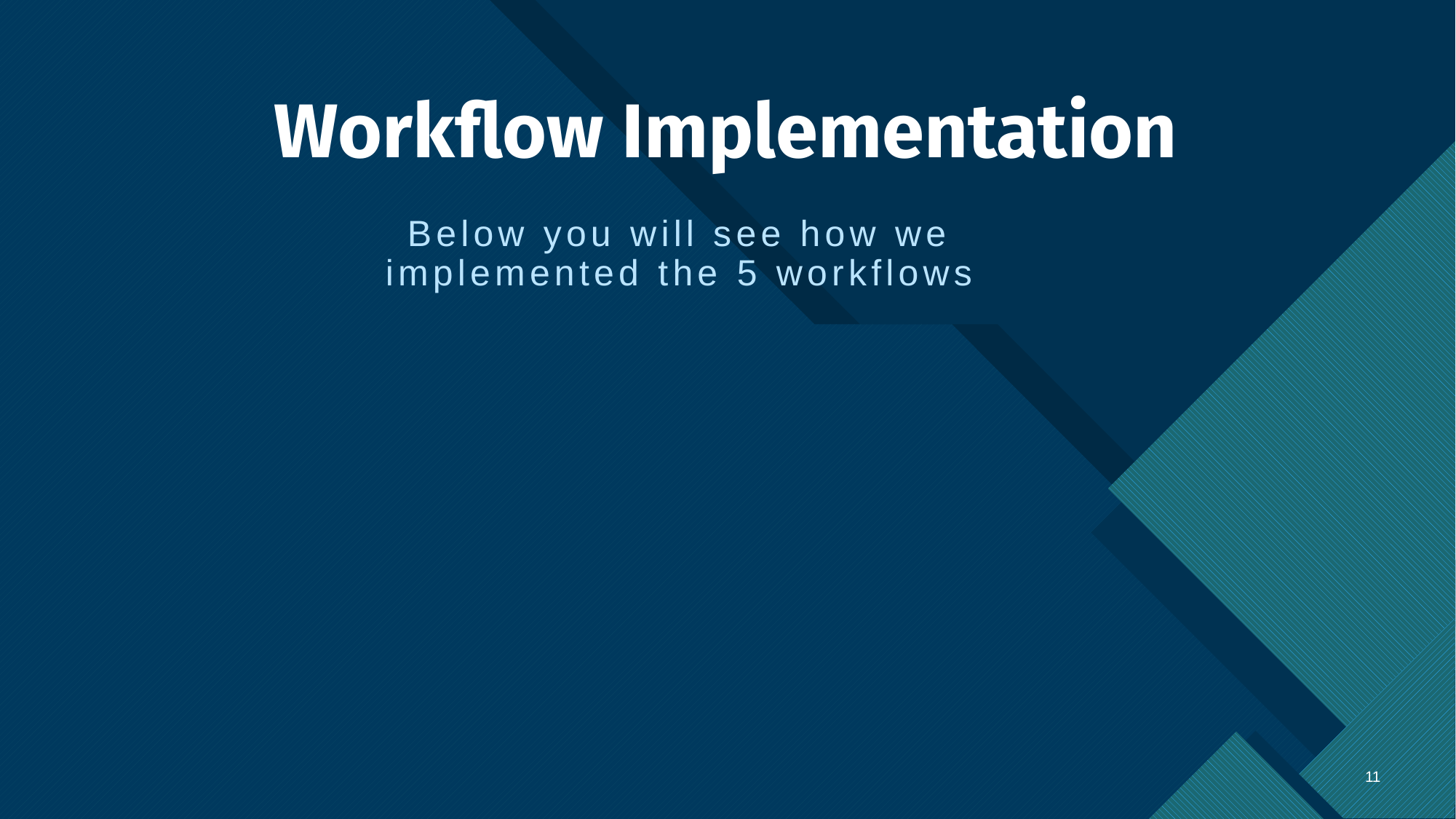

# Workflow Implementation
Below you will see how we implemented the 5 workflows
11